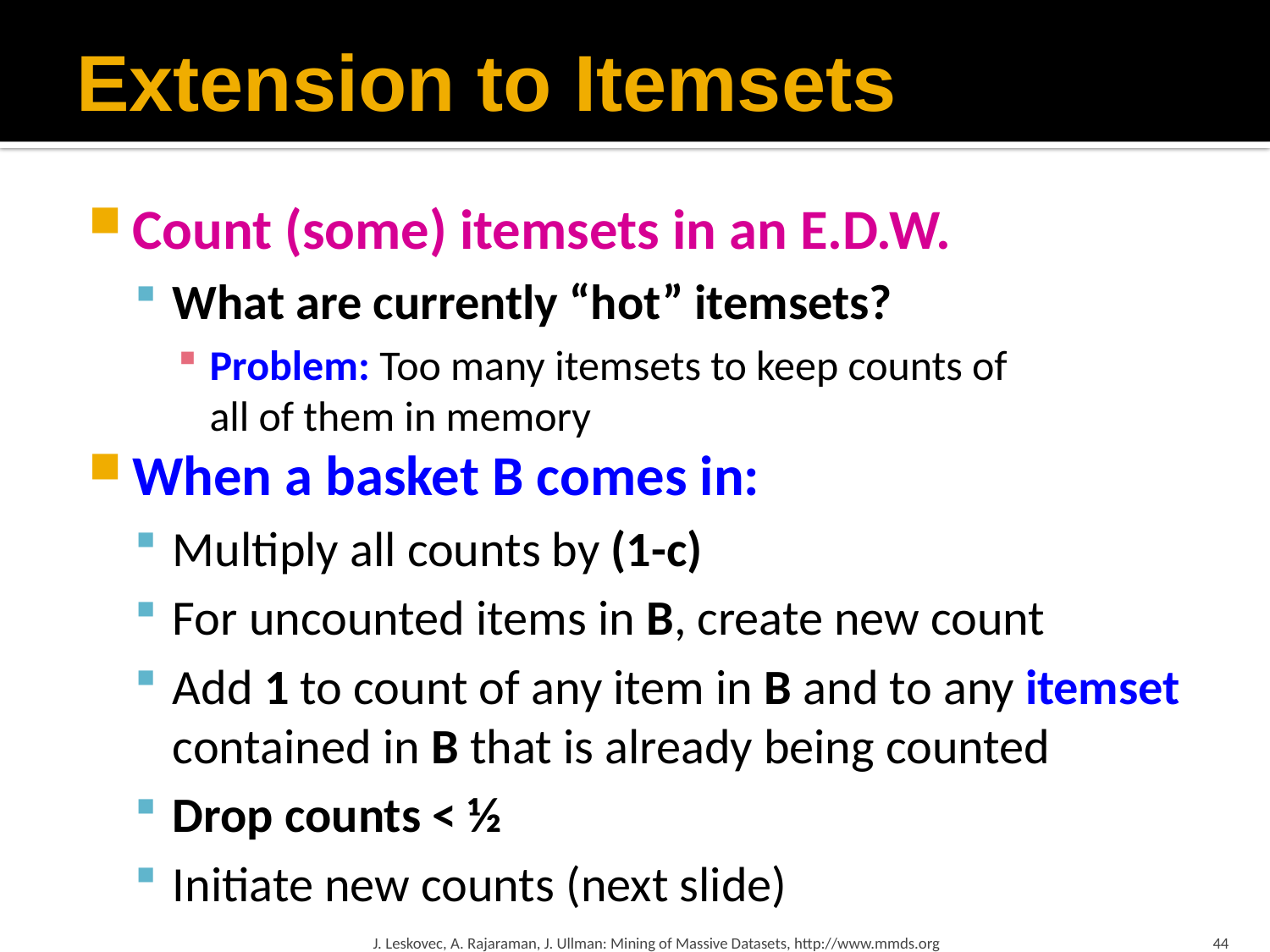

# Extension to Itemsets
Count (some) itemsets in an E.D.W.
What are currently “hot” itemsets?
Problem: Too many itemsets to keep counts of
all of them in memory
When a basket B comes in:
Multiply all counts by (1-c)
For uncounted items in B, create new count
Add 1 to count of any item in B and to any itemset contained in B that is already being counted
Drop counts < ½
Initiate new counts (next slide)
J. Leskovec, A. Rajaraman, J. Ullman: Mining of Massive Datasets, http://www.mmds.org
44